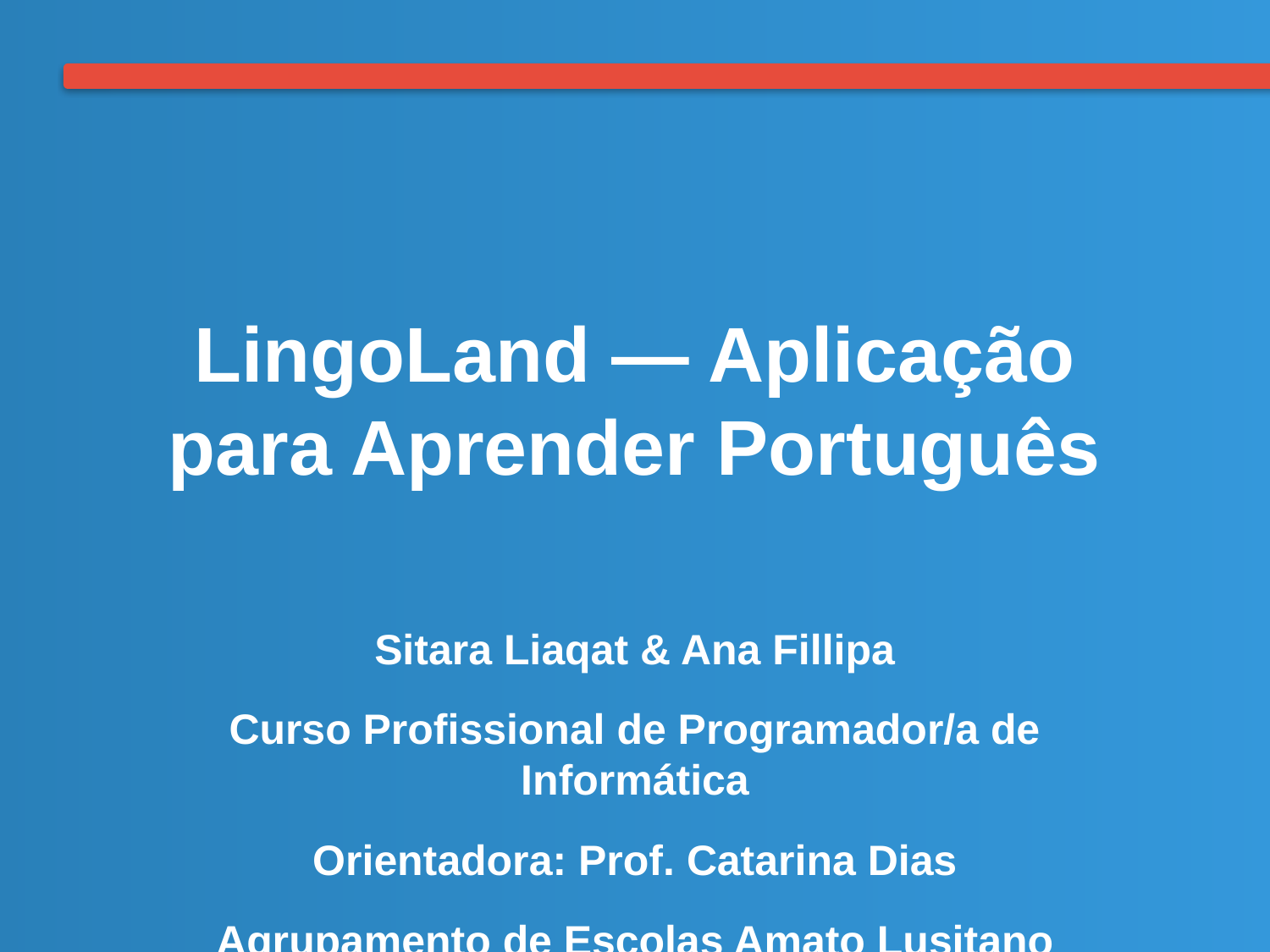

# LingoLand — Aplicação para Aprender Português

Sitara Liaqat & Ana Fillipa
Curso Profissional de Programador/a de Informática
Orientadora: Prof. Catarina Dias
Agrupamento de Escolas Amato Lusitano
Data: [Inserir data da apresentação]